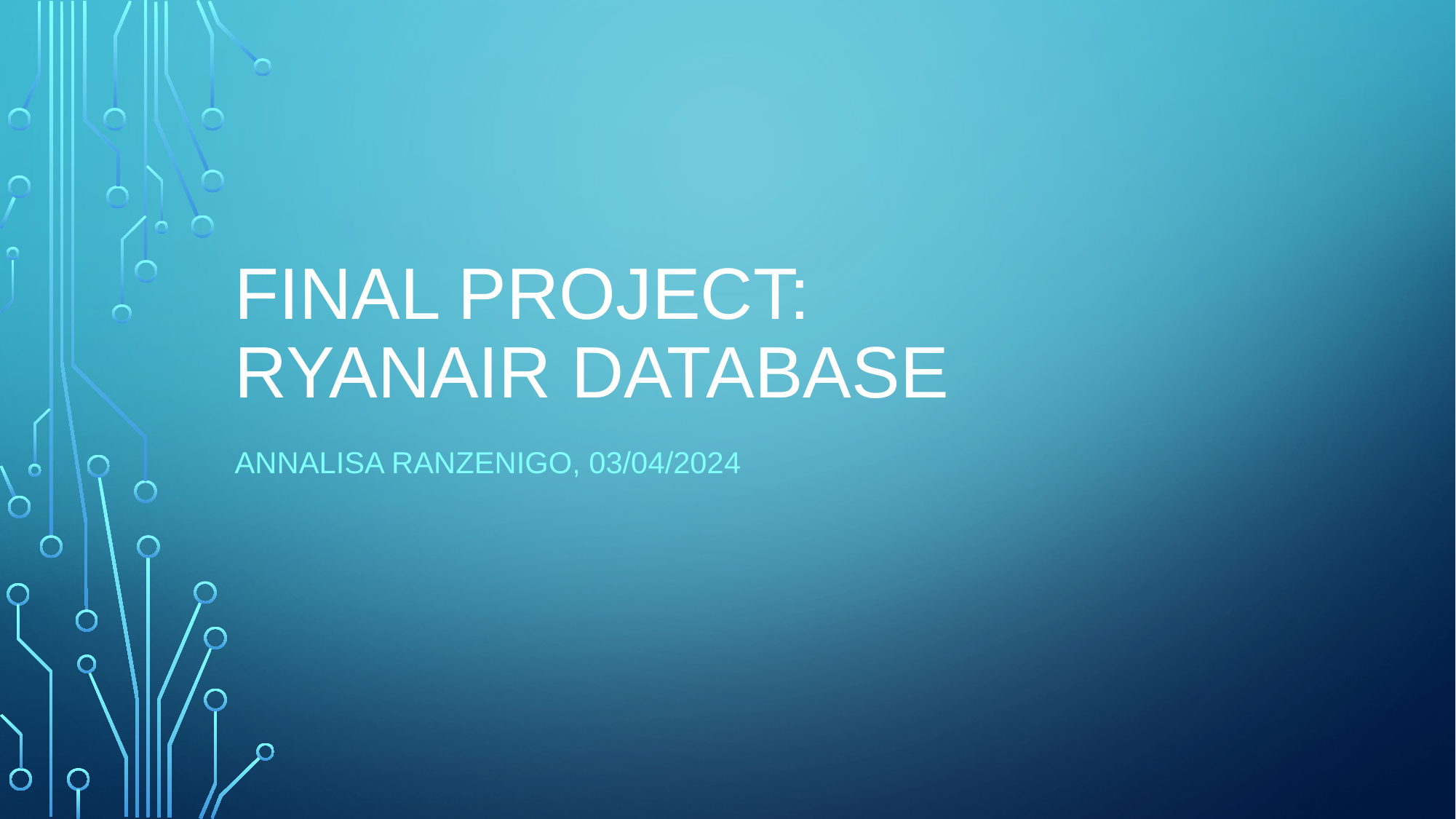

# Final project: ryanair database
Annalisa ranzenigo, 03/04/2024